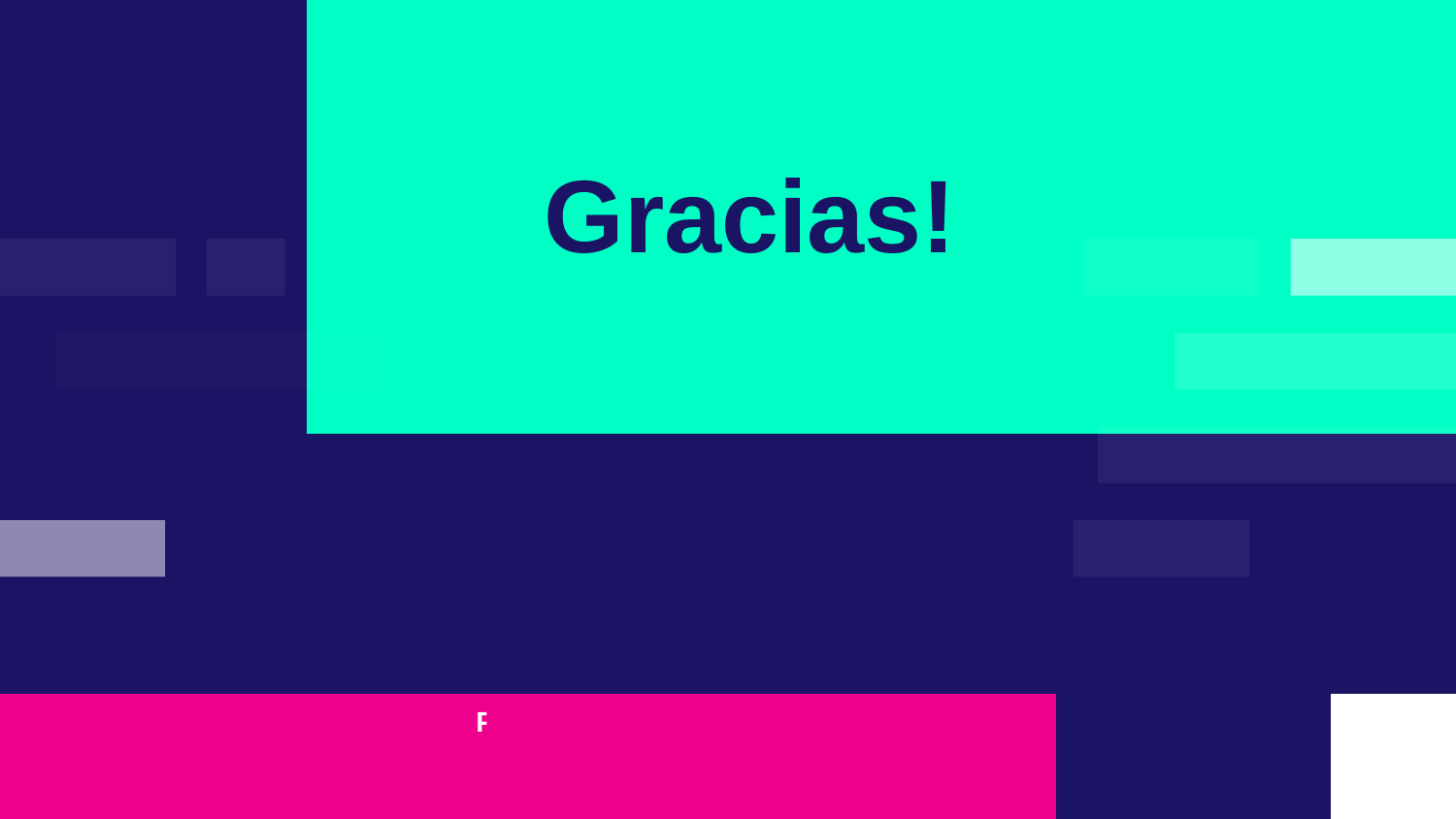

# Gracias!

Gfgf
Gfgffg
gfg
Please, keep this slide for attribution.